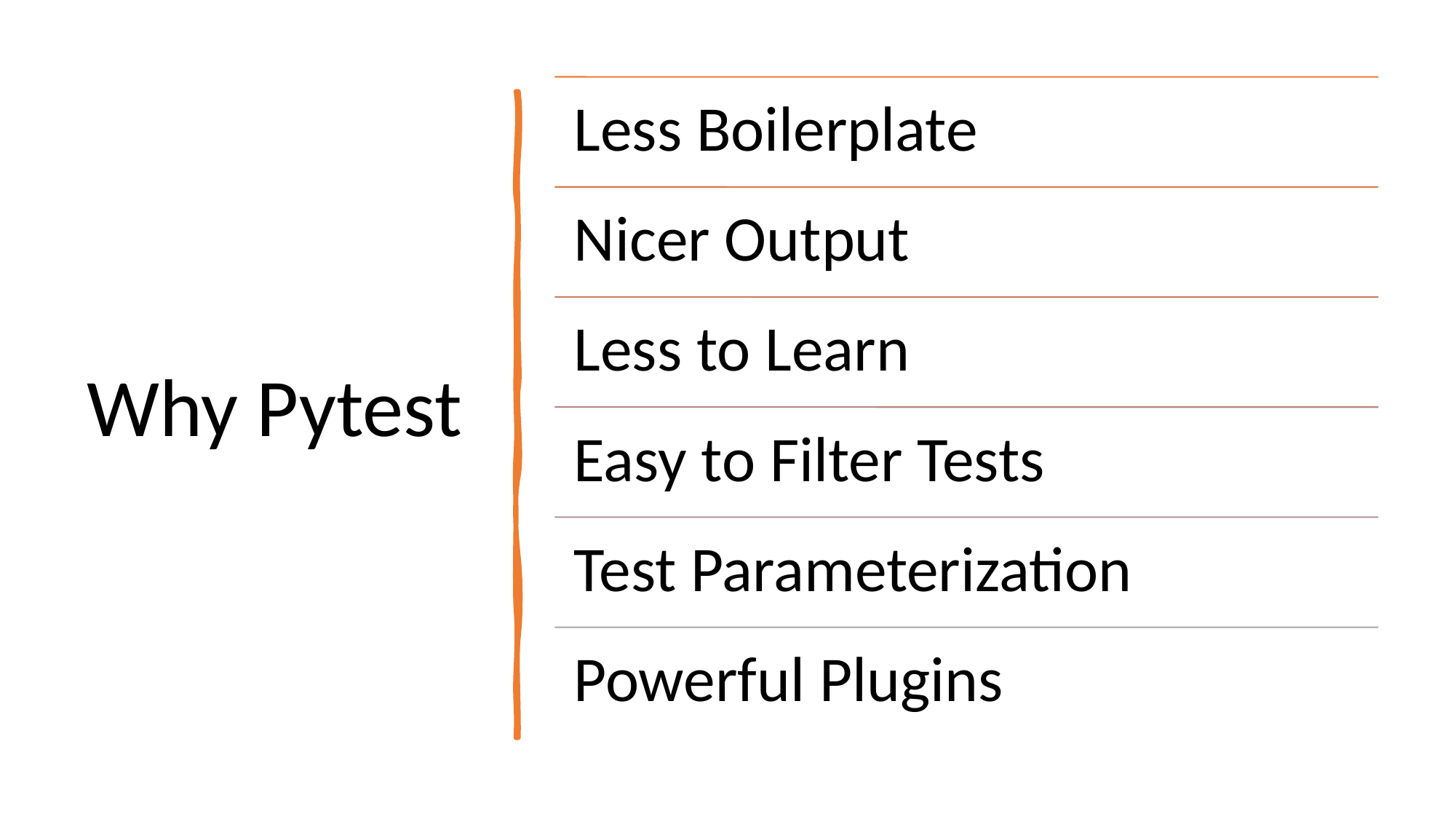

Less Boilerplate
Nicer Output
Less to Learn
Easy to Filter Tests
Test Parameterization
Powerful Plugins
# Why Pytest